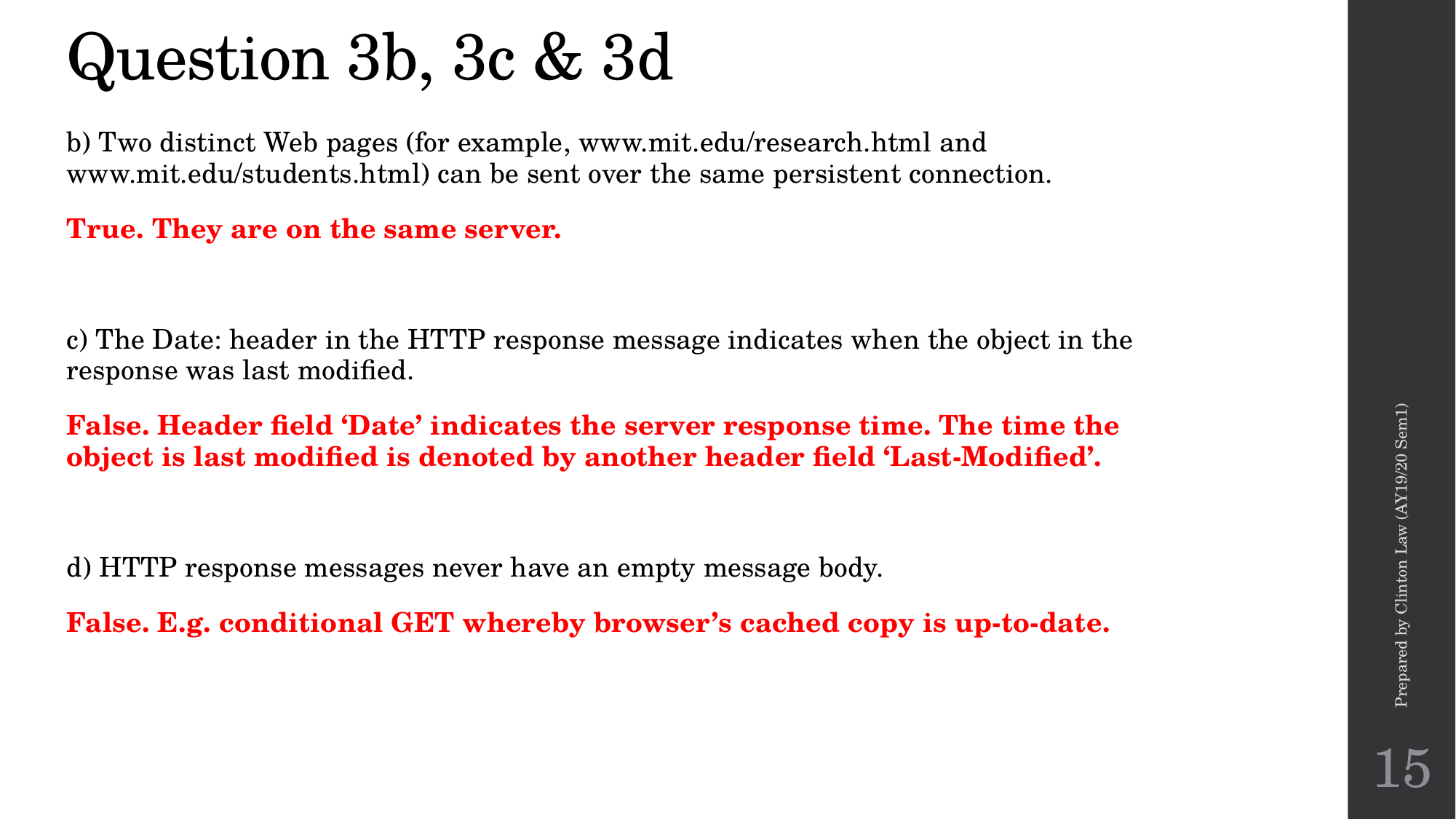

# Question 3b, 3c & 3d
b) Two distinct Web pages (for example, www.mit.edu/research.html and www.mit.edu/students.html) can be sent over the same persistent connection.
True. They are on the same server.

c) The Date: header in the HTTP response message indicates when the object in the response was last modified.
False. Header field ‘Date’ indicates the server response time. The time the object is last modified is denoted by another header field ‘Last-Modified’.

d) HTTP response messages never have an empty message body.
False. E.g. conditional GET whereby browser’s cached copy is up-to-date.

Prepared by Clinton Law (AY19/20 Sem1)
15